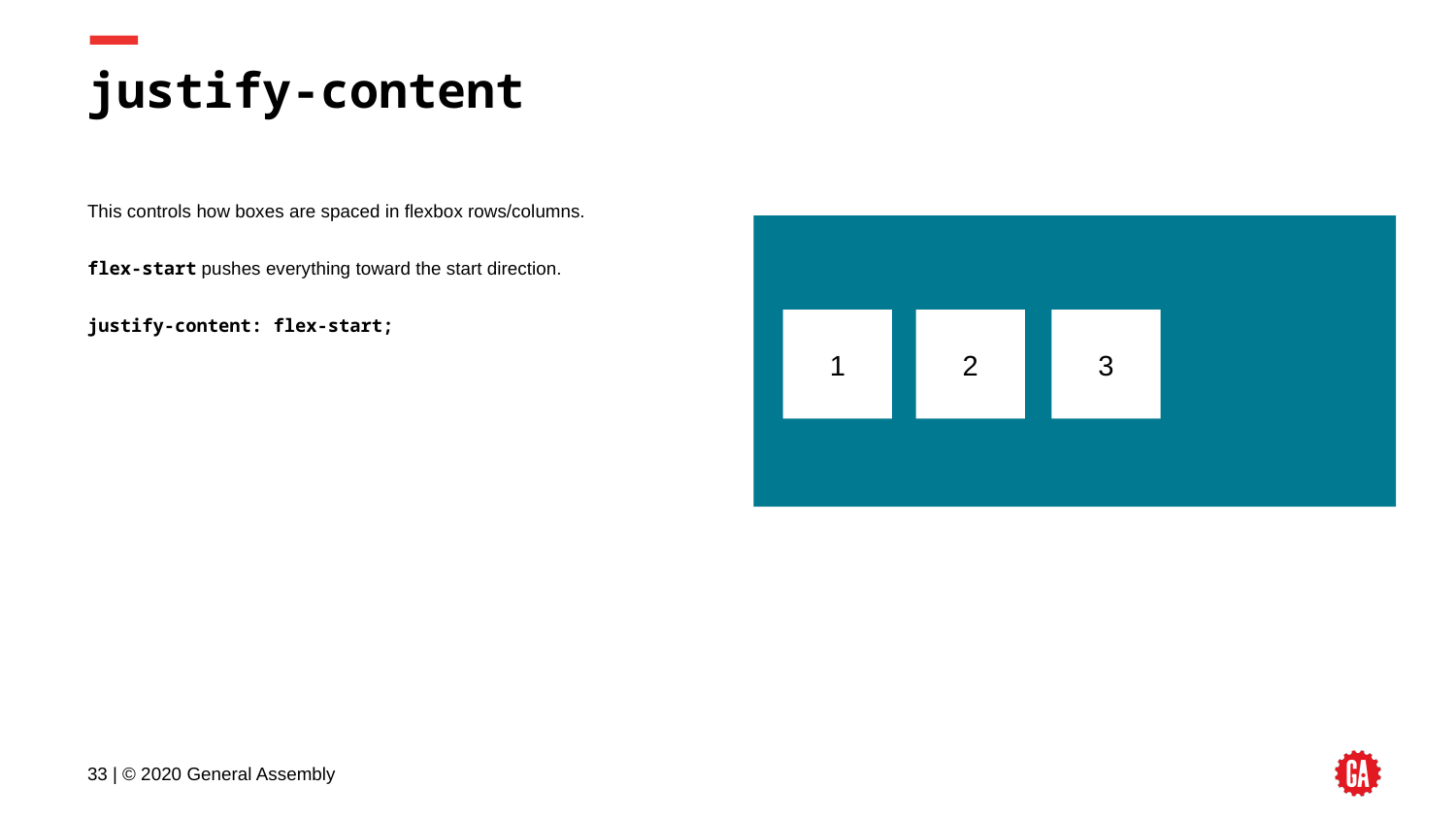

# justify-content
This controls how boxes are spaced in flexbox rows/columns.
flex-start pushes everything toward the start direction.
justify-content: flex-start;
1
2
3
33 | © 2020 General Assembly